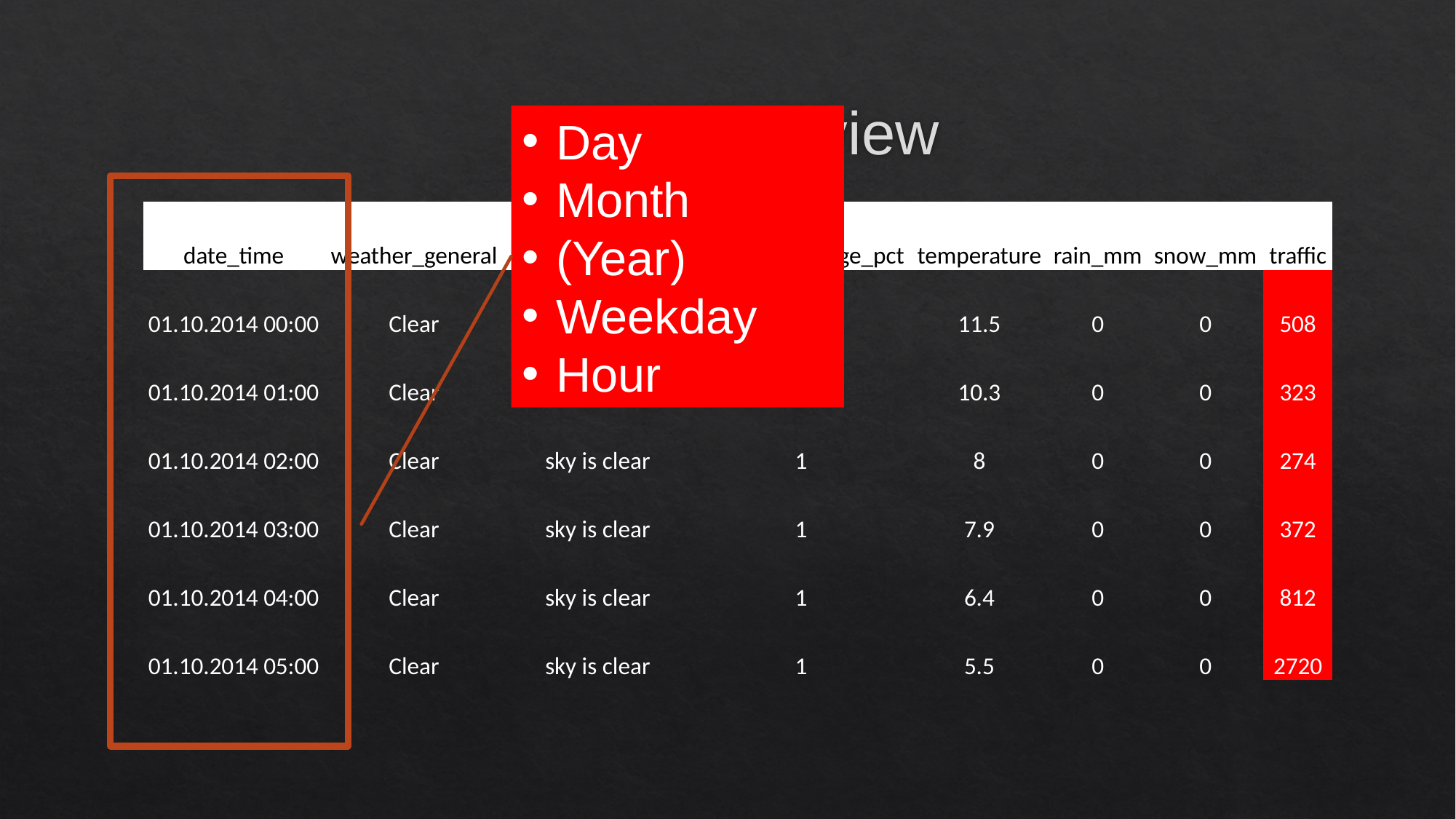

# Quick Overview
Day
Month
(Year)
Weekday
Hour

| date\_time | weather\_general | weather\_detailed | clouds\_coverage\_pct | temperature | rain\_mm | snow\_mm | traffic |
| --- | --- | --- | --- | --- | --- | --- | --- |
| 01.10.2014 00:00 | Clear | sky is clear | 1 | 11.5 | 0 | 0 | 508 |
| 01.10.2014 01:00 | Clear | sky is clear | 1 | 10.3 | 0 | 0 | 323 |
| 01.10.2014 02:00 | Clear | sky is clear | 1 | 8 | 0 | 0 | 274 |
| 01.10.2014 03:00 | Clear | sky is clear | 1 | 7.9 | 0 | 0 | 372 |
| 01.10.2014 04:00 | Clear | sky is clear | 1 | 6.4 | 0 | 0 | 812 |
| 01.10.2014 05:00 | Clear | sky is clear | 1 | 5.5 | 0 | 0 | 2720 |